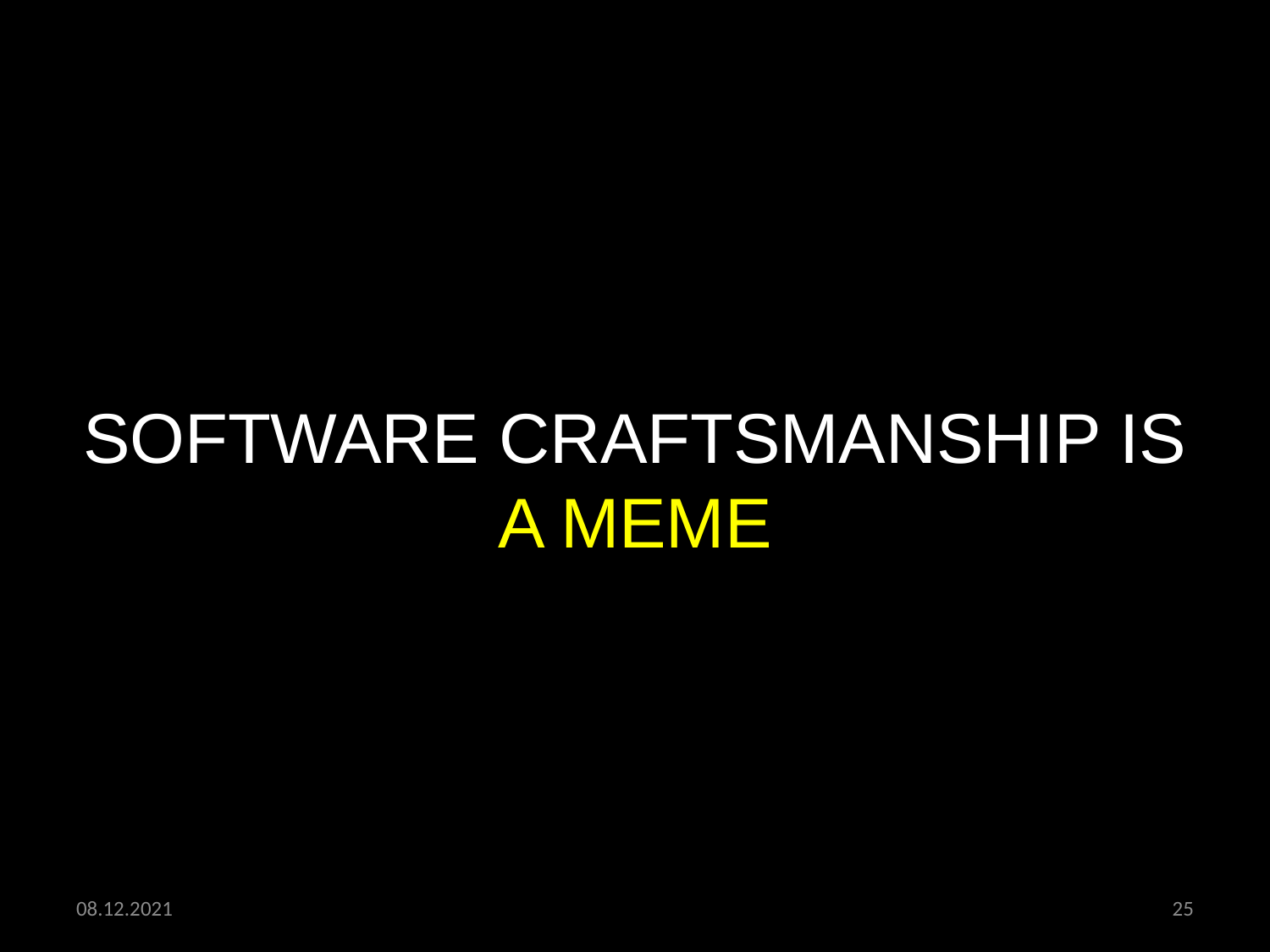

SOFTWARE CRAFTSMANSHIP IS
A MEME
08.12.2021
25